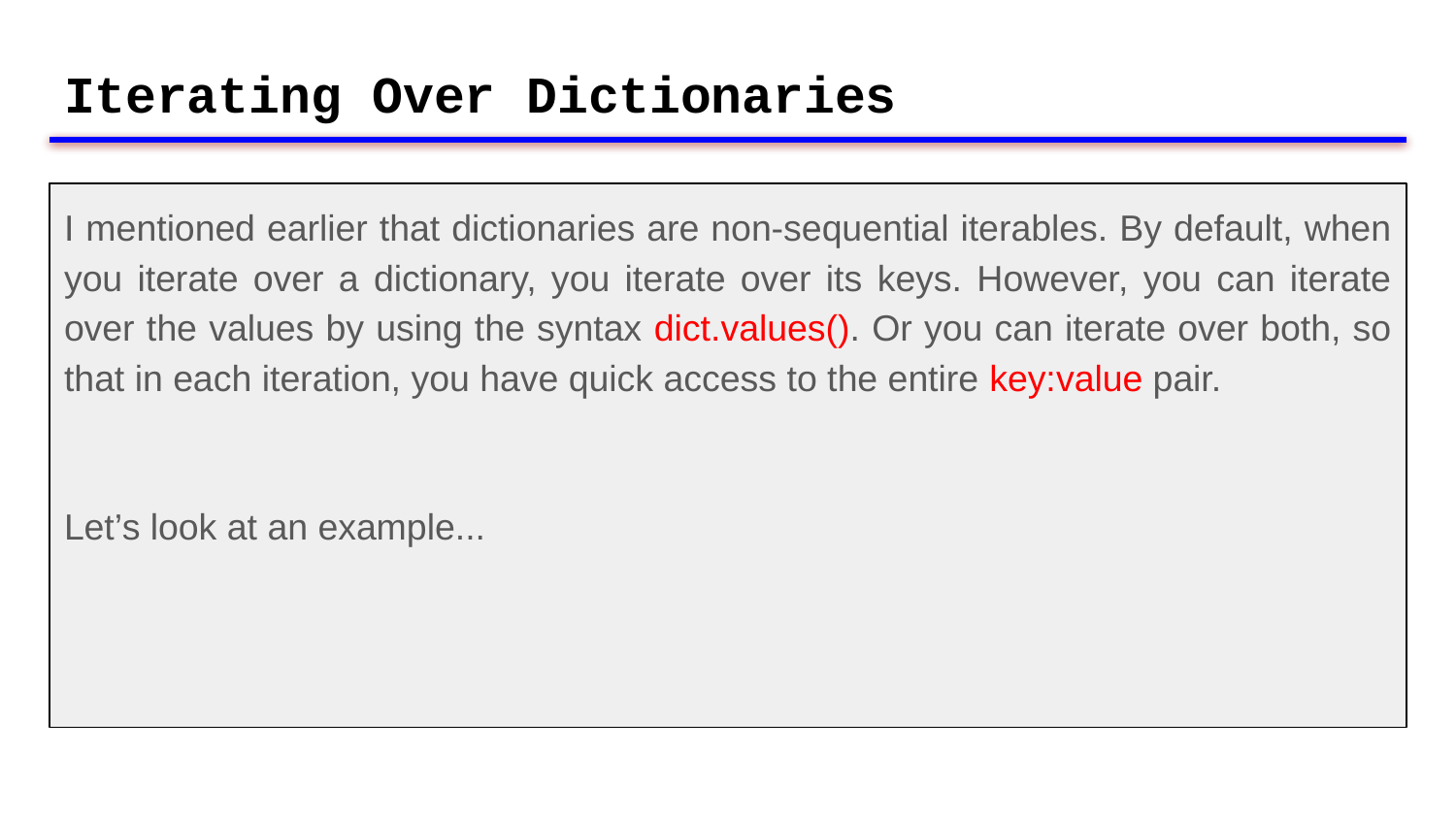

# Iterating Over Dictionaries
I mentioned earlier that dictionaries are non-sequential iterables. By default, when you iterate over a dictionary, you iterate over its keys. However, you can iterate over the values by using the syntax dict.values(). Or you can iterate over both, so that in each iteration, you have quick access to the entire key:value pair.

Let’s look at an example...